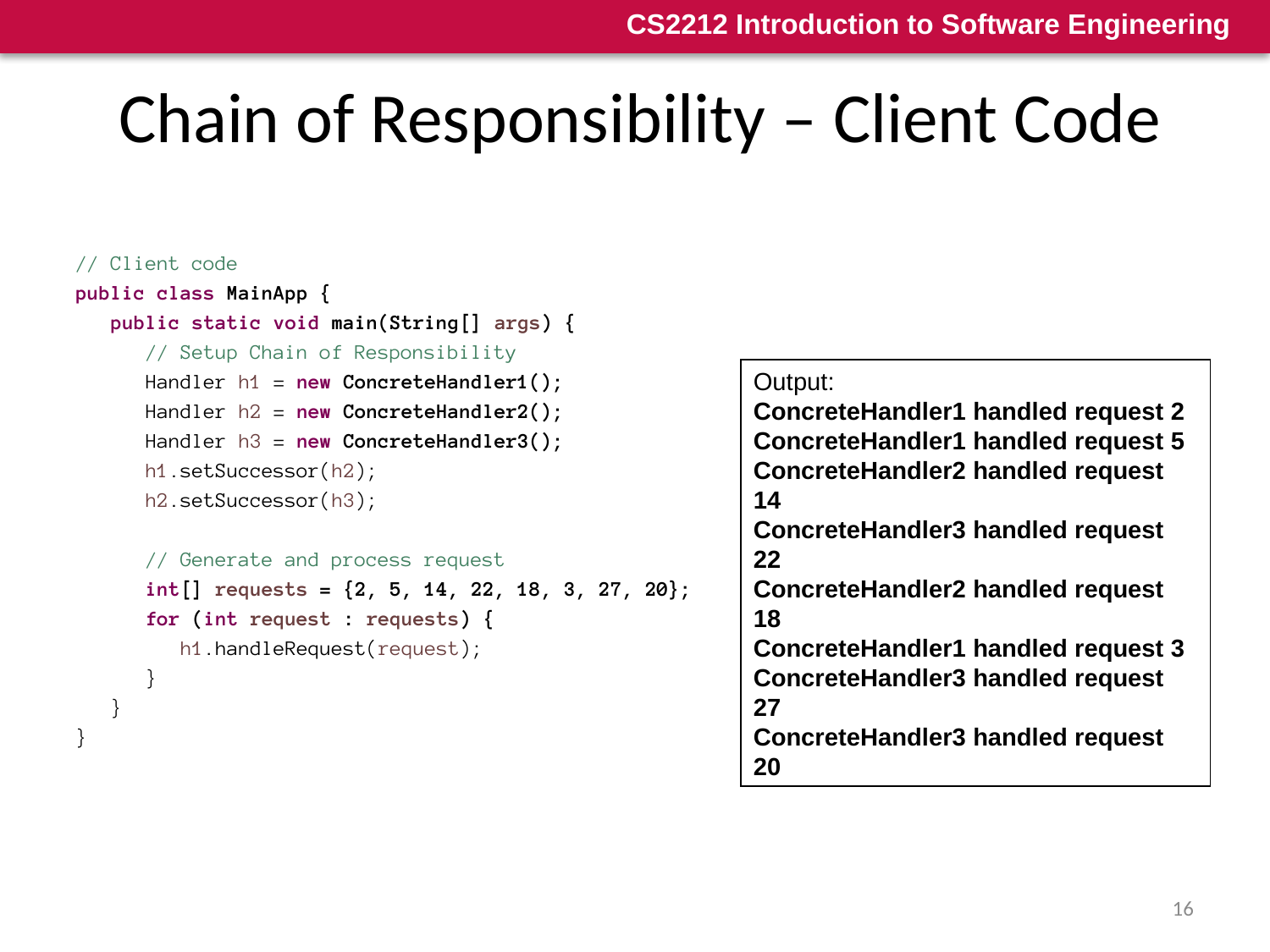

# Chain of Responsibility – Client Code
// Client code
public class MainApp {
   public static void main(String[] args) {
      // Setup Chain of Responsibility
      Handler h1 = new ConcreteHandler1();
      Handler h2 = new ConcreteHandler2();
      Handler h3 = new ConcreteHandler3();
      h1.setSuccessor(h2);
      h2.setSuccessor(h3);

      // Generate and process request
      int[] requests = {2, 5, 14, 22, 18, 3, 27, 20};
      for (int request : requests) {
         h1.handleRequest(request);
      }
   }
}
Output:
ConcreteHandler1 handled request 2
ConcreteHandler1 handled request 5
ConcreteHandler2 handled request 14
ConcreteHandler3 handled request 22
ConcreteHandler2 handled request 18
ConcreteHandler1 handled request 3
ConcreteHandler3 handled request 27
ConcreteHandler3 handled request 20
16